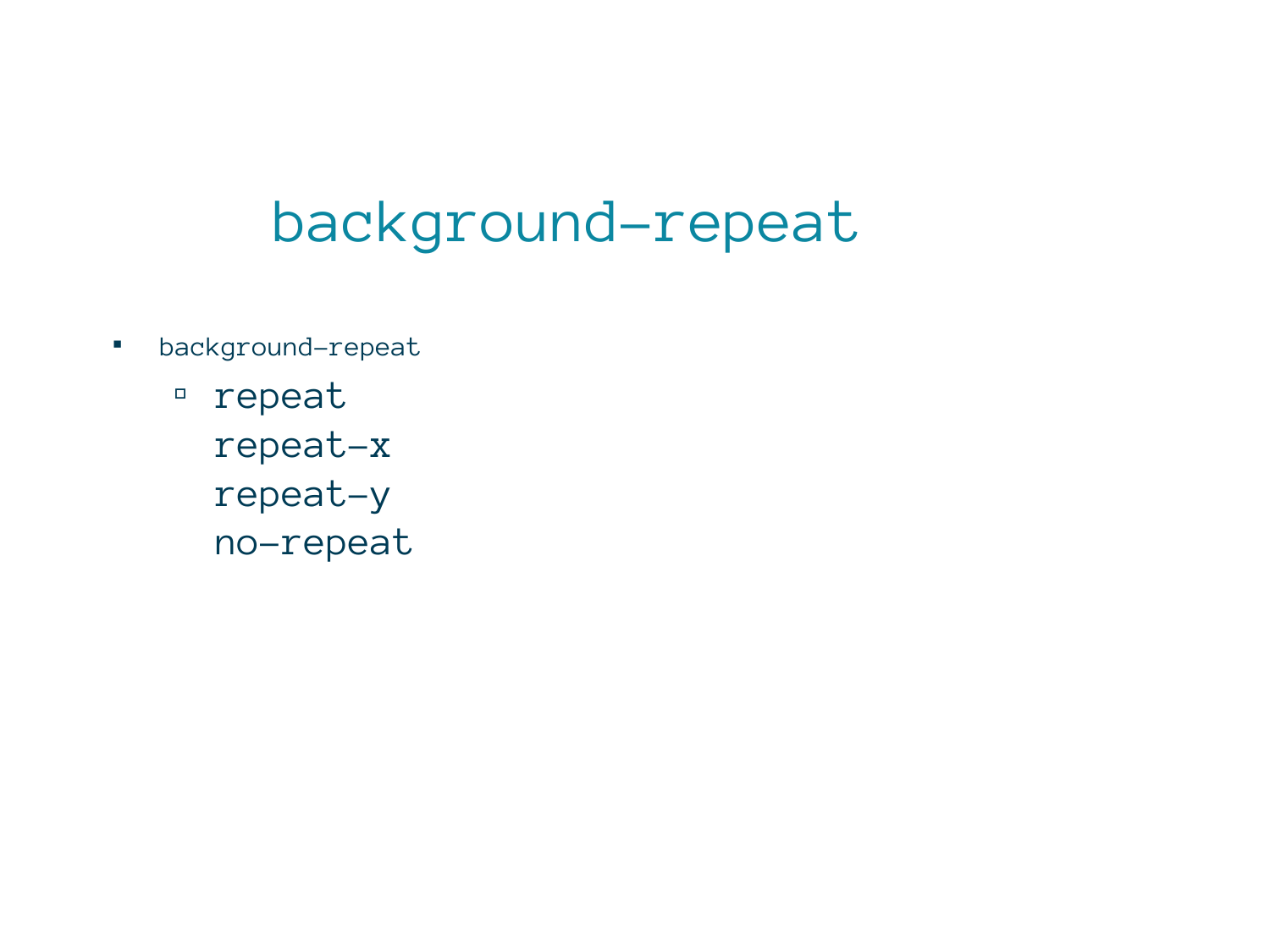

# background-repeat
background-repeat
repeat
repeat-x
repeat-y
no-repeat